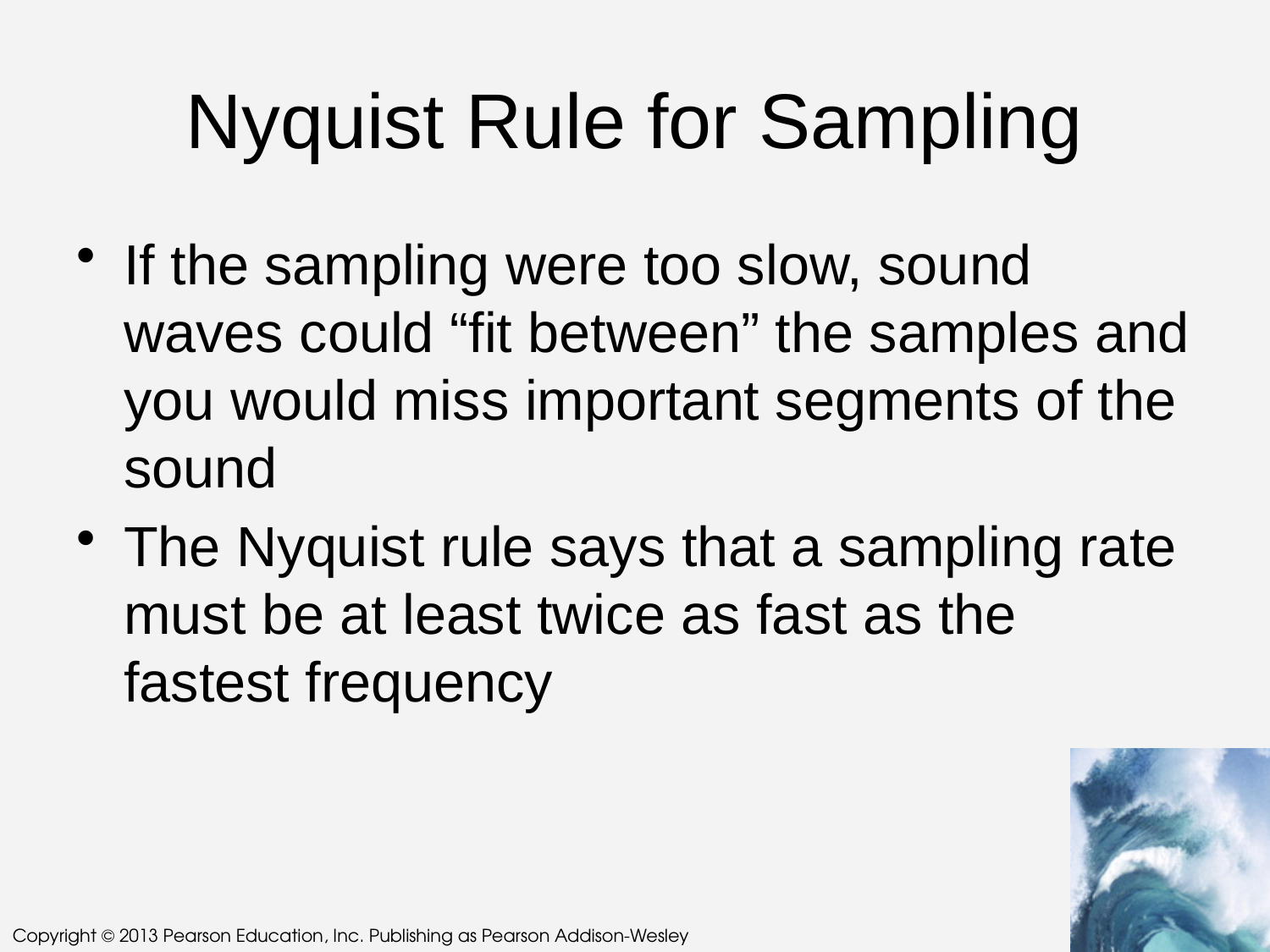

# Nyquist Rule for Sampling
If the sampling were too slow, sound waves could “fit between” the samples and you would miss important segments of the sound
The Nyquist rule says that a sampling rate must be at least twice as fast as the fastest frequency